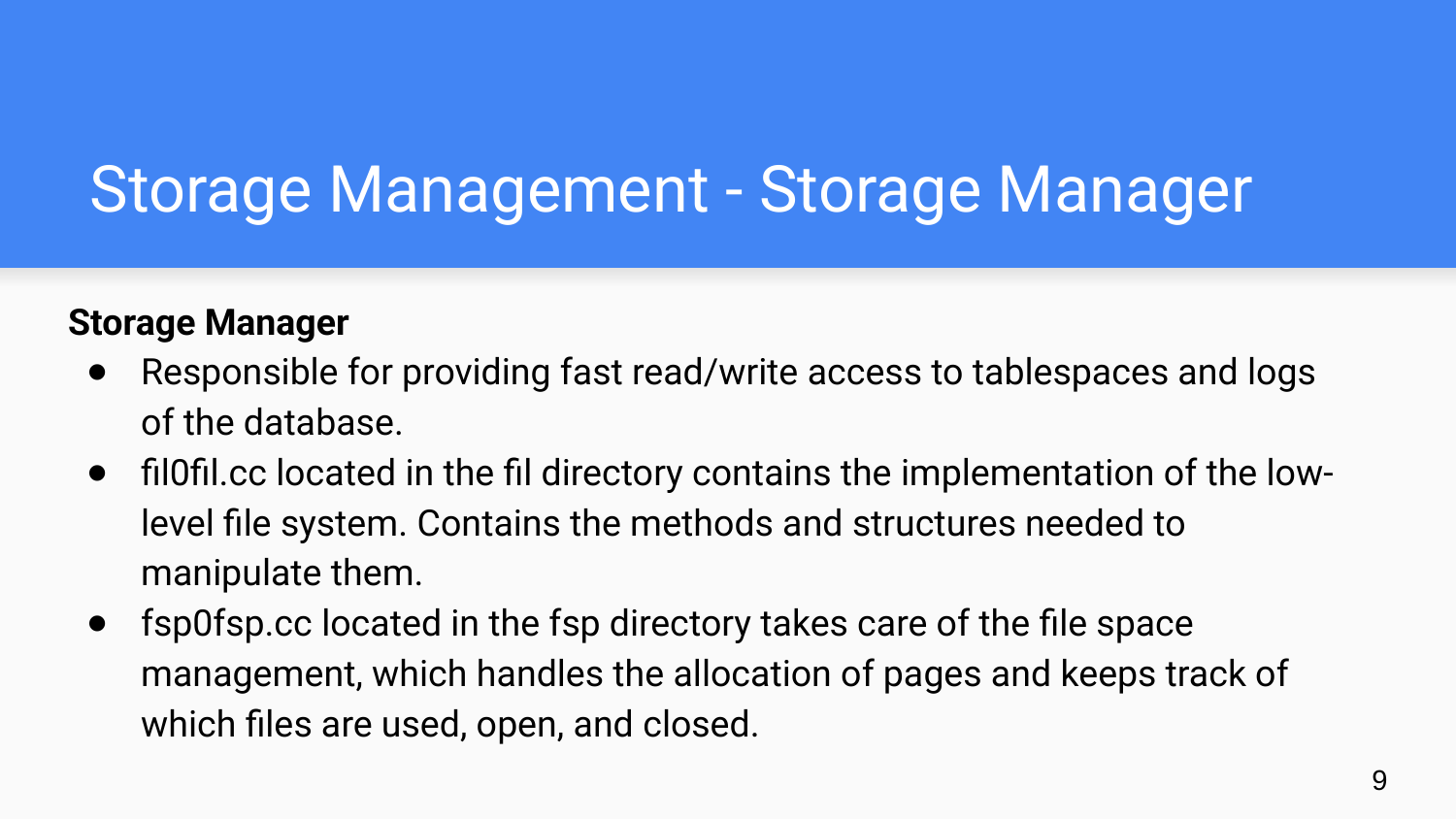

# Storage Management - Storage Manager
Storage Manager
Responsible for providing fast read/write access to tablespaces and logs of the database.
fil0fil.cc located in the fil directory contains the implementation of the low-level file system. Contains the methods and structures needed to manipulate them.
fsp0fsp.cc located in the fsp directory takes care of the file space management, which handles the allocation of pages and keeps track of which files are used, open, and closed.
9